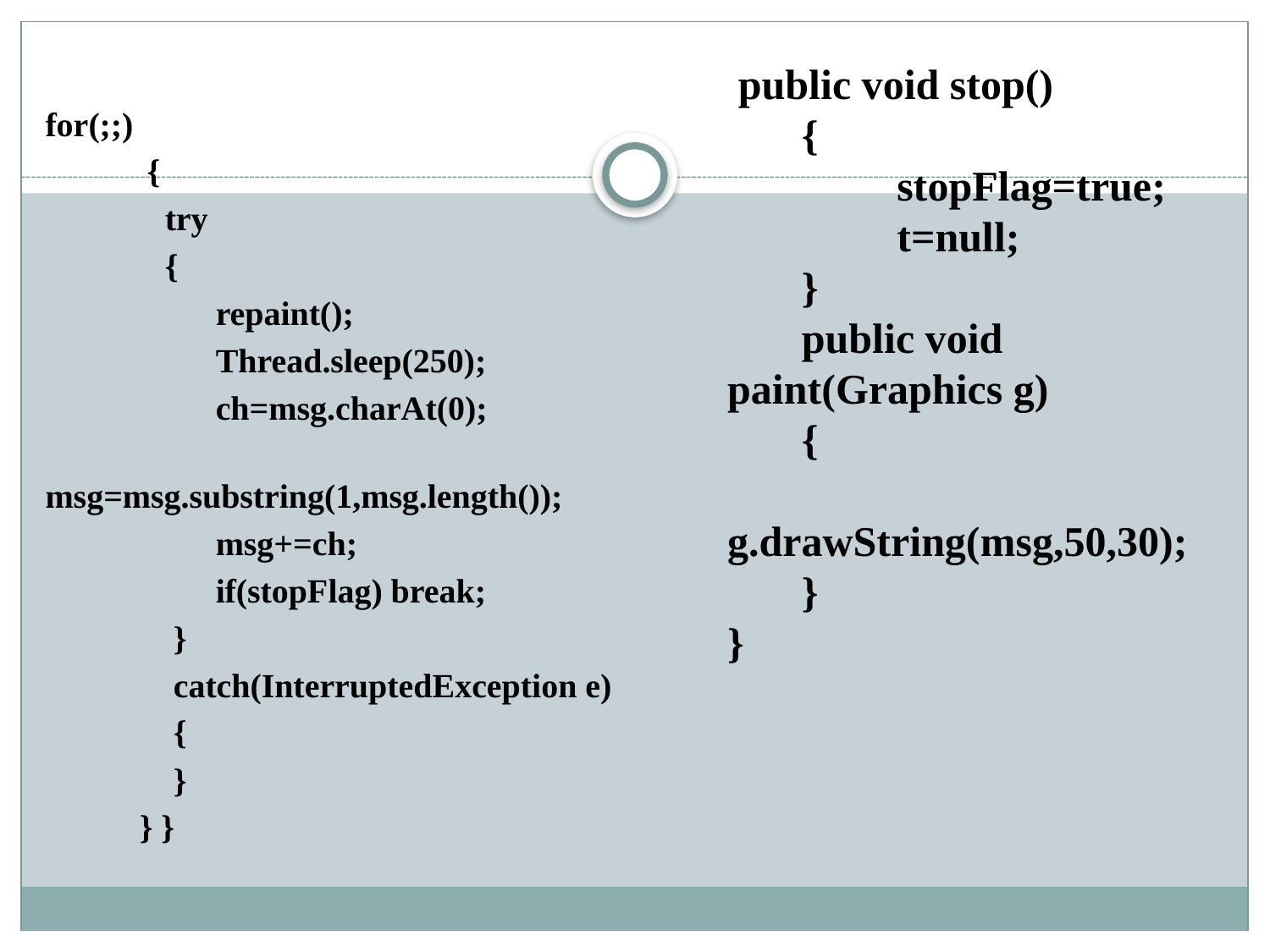

public void stop()
       {
                stopFlag=true;
                t=null;
       }
       public void paint(Graphics g)
       {
        g.drawString(msg,50,30);
       }
}

 		for(;;)
	  	{
                  try
                  {
                        repaint();
                        Thread.sleep(250);
                        ch=msg.charAt(0);
                        msg=msg.substring(1,msg.length());
                        msg+=ch;
                        if(stopFlag) break;
                   }
                   catch(InterruptedException e)
                   {
                   }
               } }